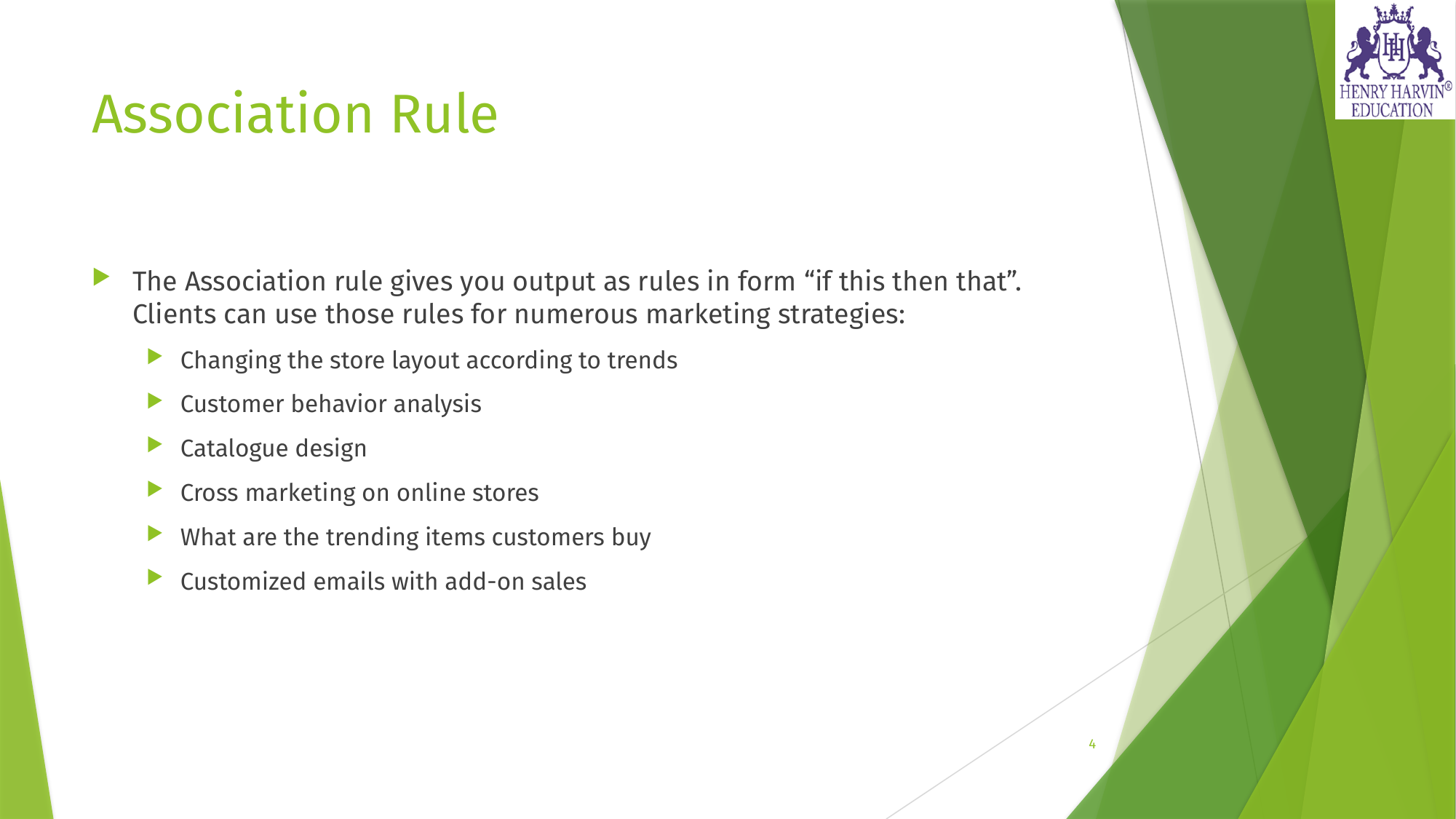

# Association Rule
The Association rule gives you output as rules in form “if this then that”. Clients can use those rules for numerous marketing strategies:
Changing the store layout according to trends
Customer behavior analysis
Catalogue design
Cross marketing on online stores
What are the trending items customers buy
Customized emails with add-on sales

4